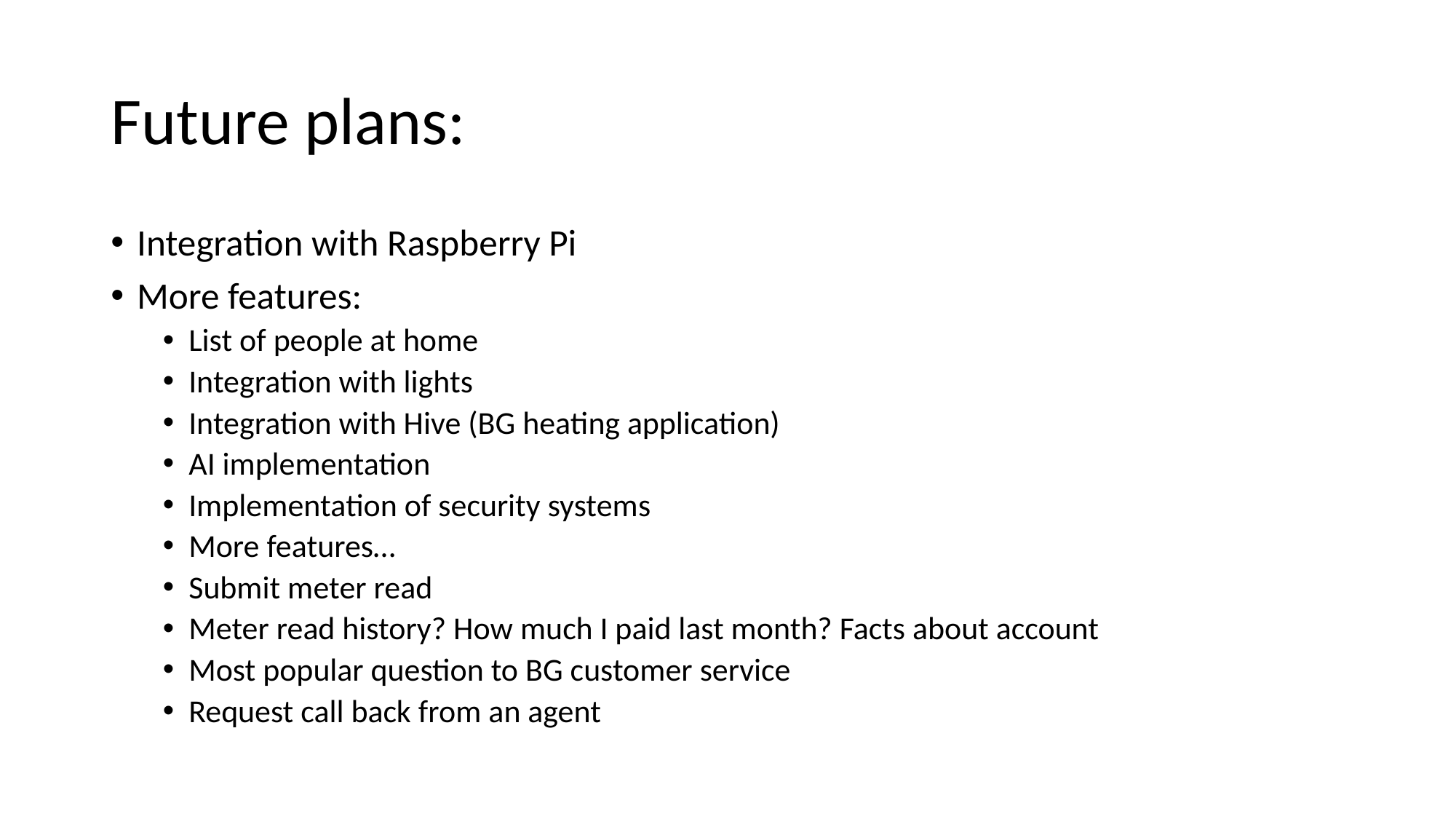

# Future plans:
Integration with Raspberry Pi
More features:
List of people at home
Integration with lights
Integration with Hive (BG heating application)
AI implementation
Implementation of security systems
More features…
Submit meter read
Meter read history? How much I paid last month? Facts about account
Most popular question to BG customer service
Request call back from an agent